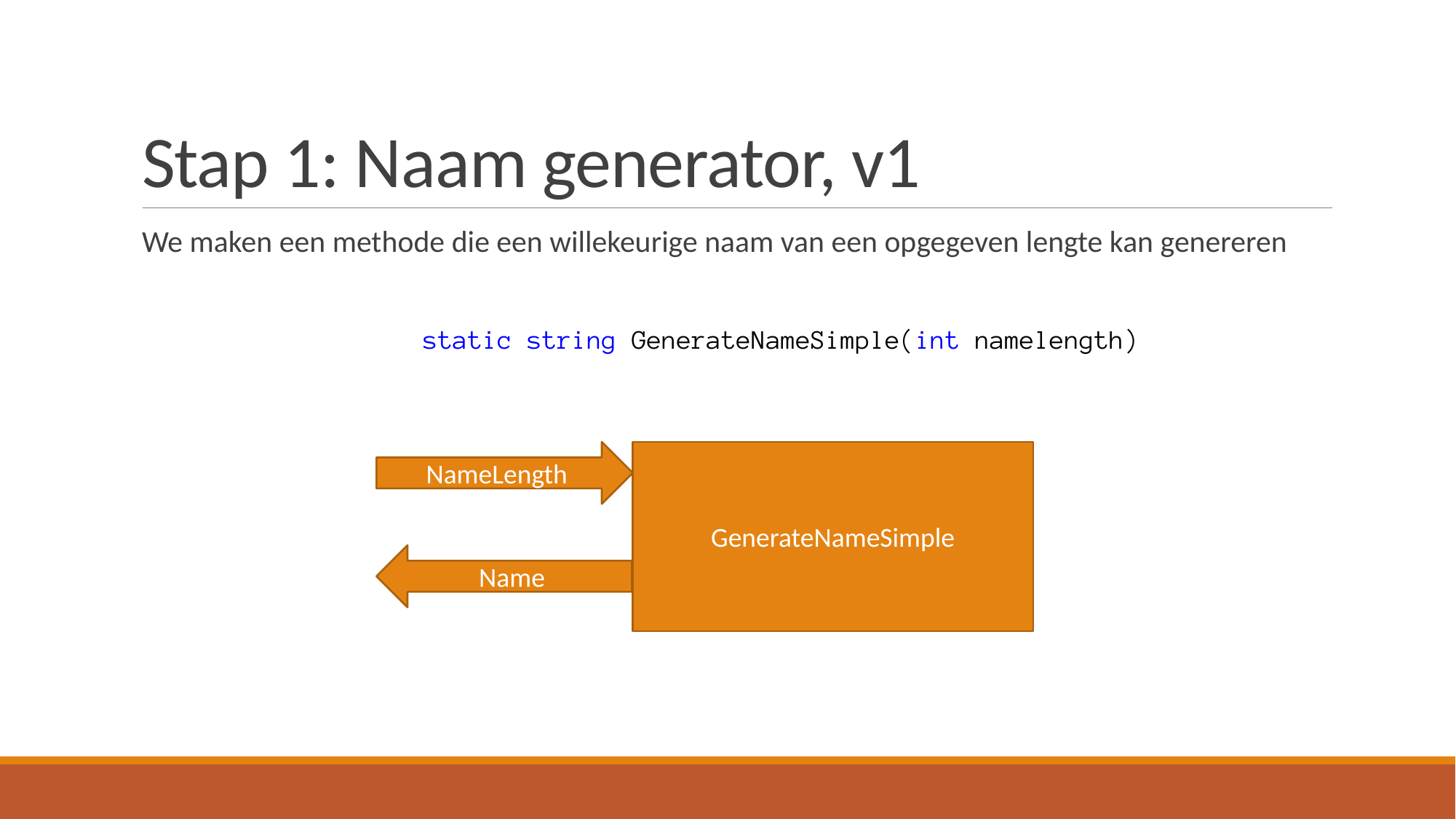

# Stap 1: Naam generator, v1
We maken een methode die een willekeurige naam van een opgegeven lengte kan genereren
static string GenerateNameSimple(int namelength)
NameLength
GenerateNameSimple
Name